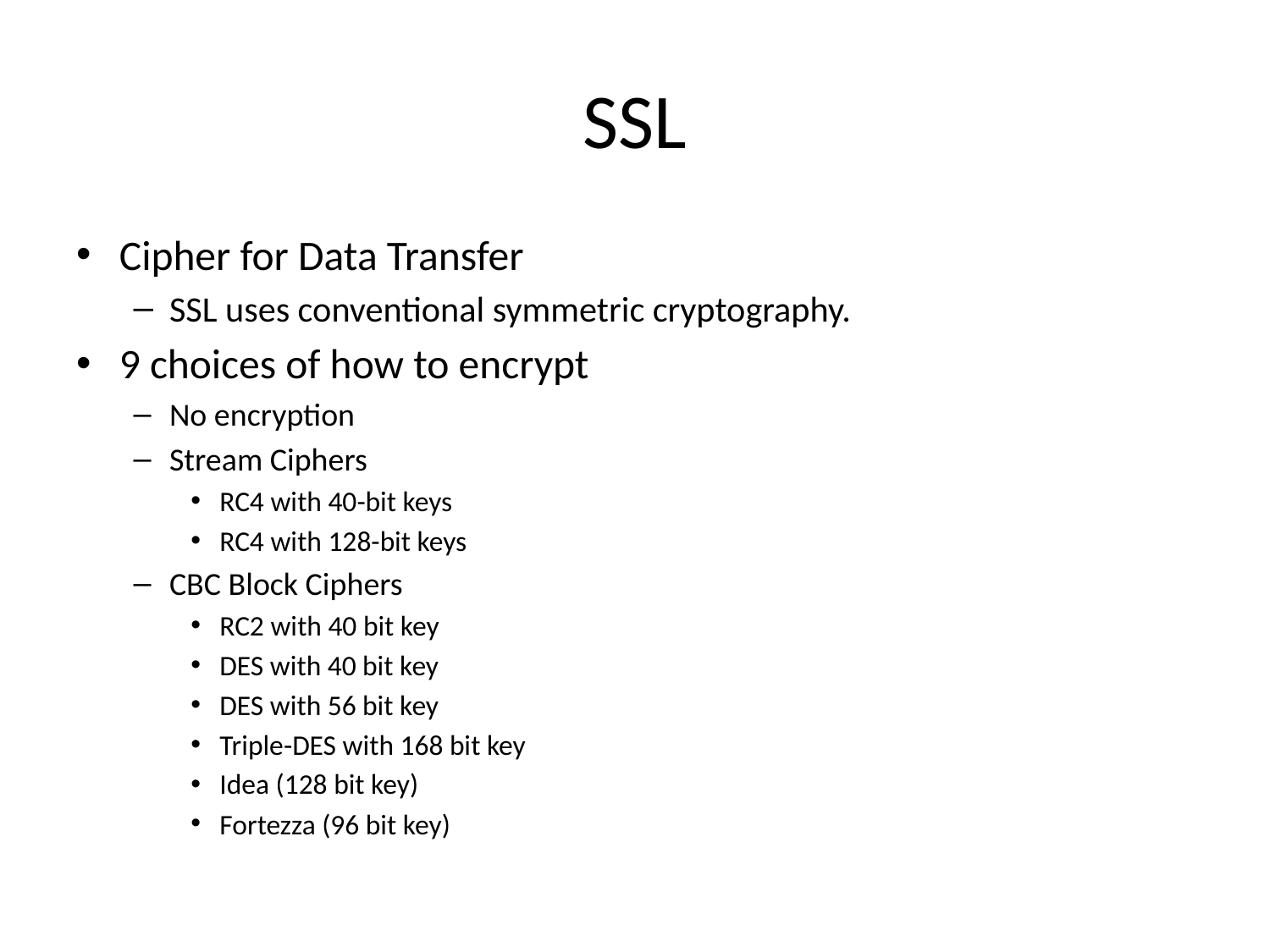

# SSL
Cipher for Data Transfer
SSL uses conventional symmetric cryptography.
9 choices of how to encrypt
No encryption
Stream Ciphers
RC4 with 40-bit keys
RC4 with 128-bit keys
CBC Block Ciphers
RC2 with 40 bit key
DES with 40 bit key
DES with 56 bit key
Triple-DES with 168 bit key
Idea (128 bit key)
Fortezza (96 bit key)